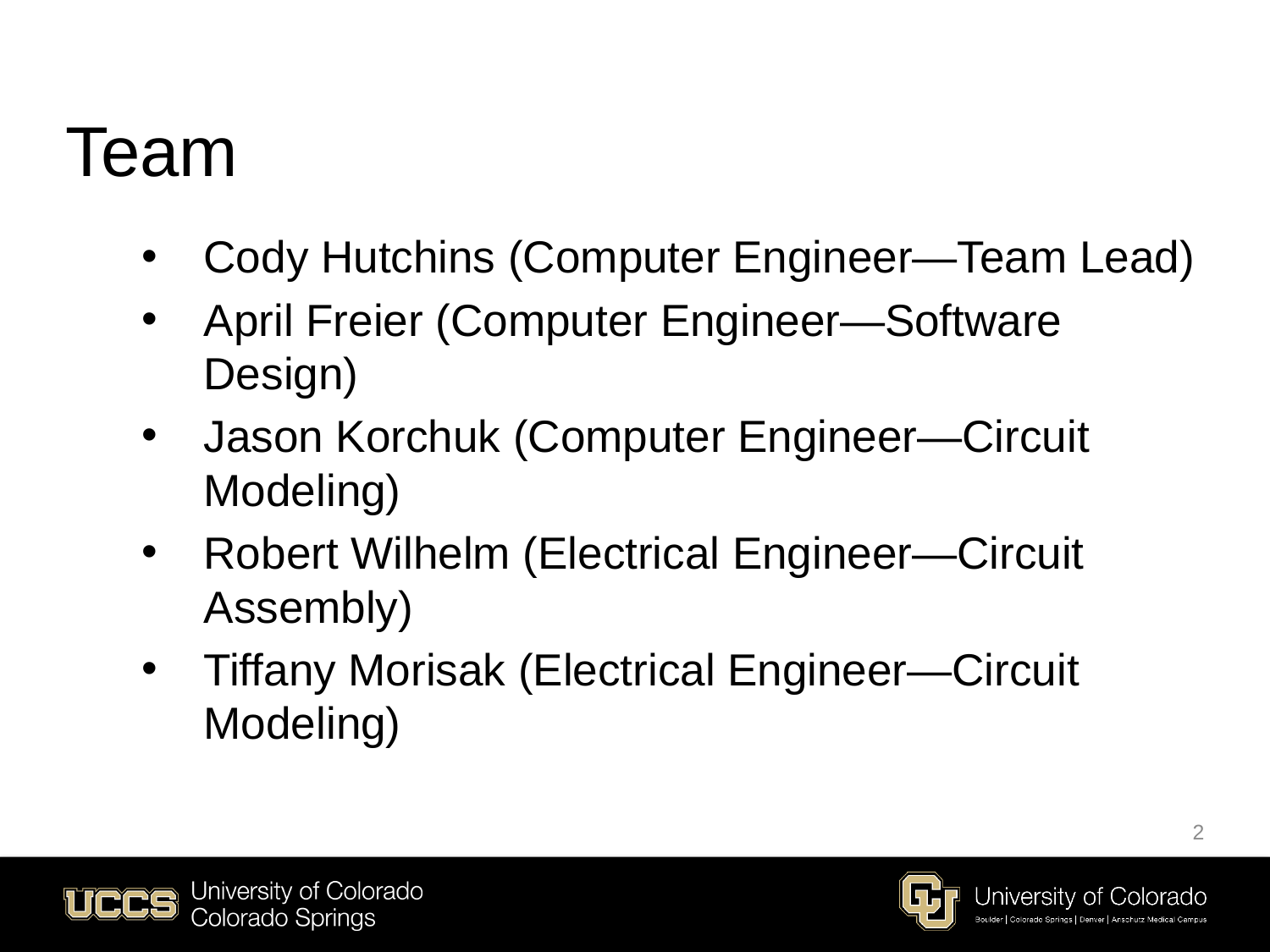

# Team
Cody Hutchins (Computer Engineer—Team Lead)
April Freier (Computer Engineer—Software Design)
Jason Korchuk (Computer Engineer—Circuit Modeling)
Robert Wilhelm (Electrical Engineer—Circuit Assembly)
Tiffany Morisak (Electrical Engineer—Circuit Modeling)

2